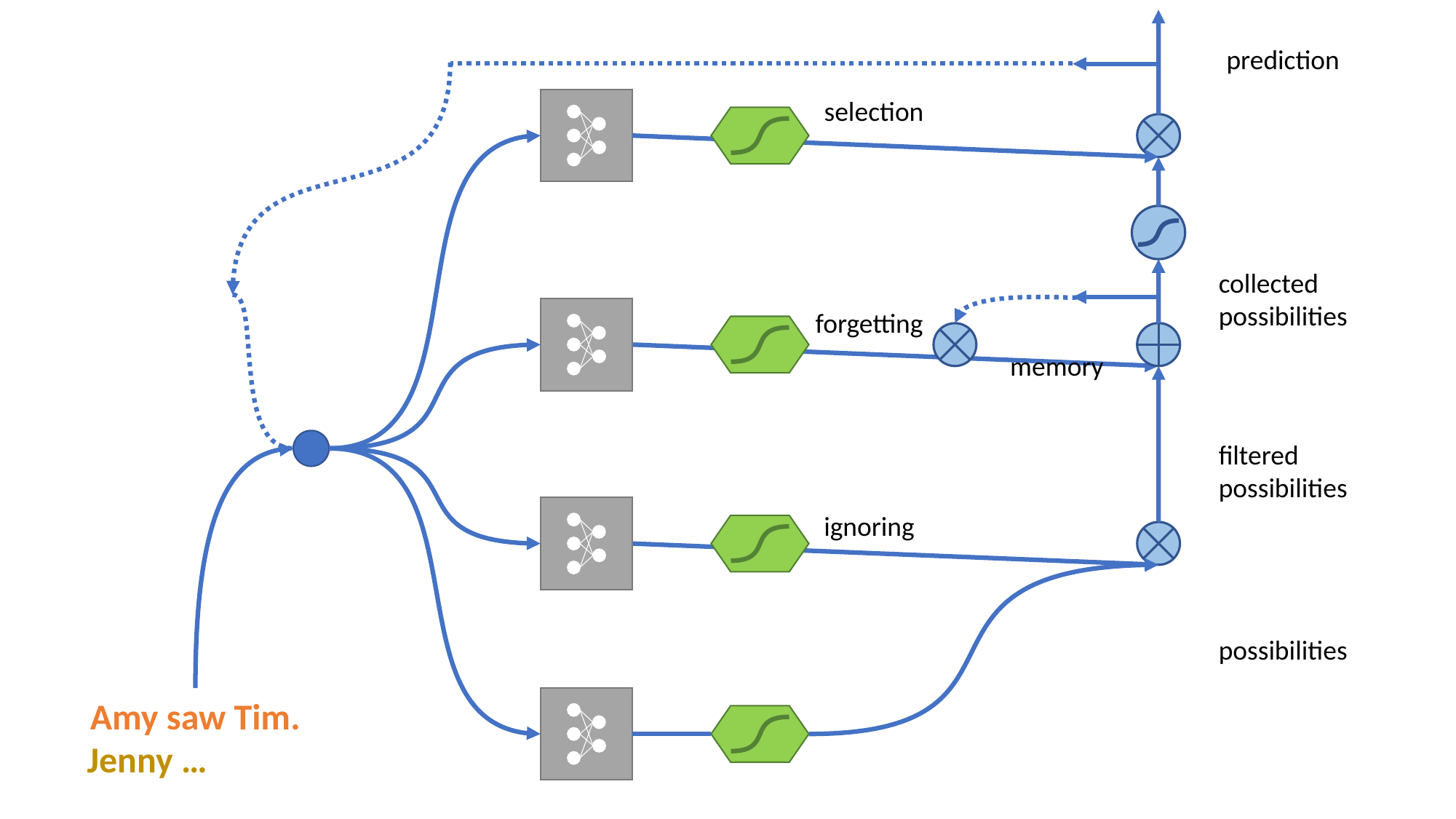

prediction
selection

collected
possibilities

forgetting

memory

filtered
possibilities

ignoring

possibilities

Amy saw Tim.

Jenny …